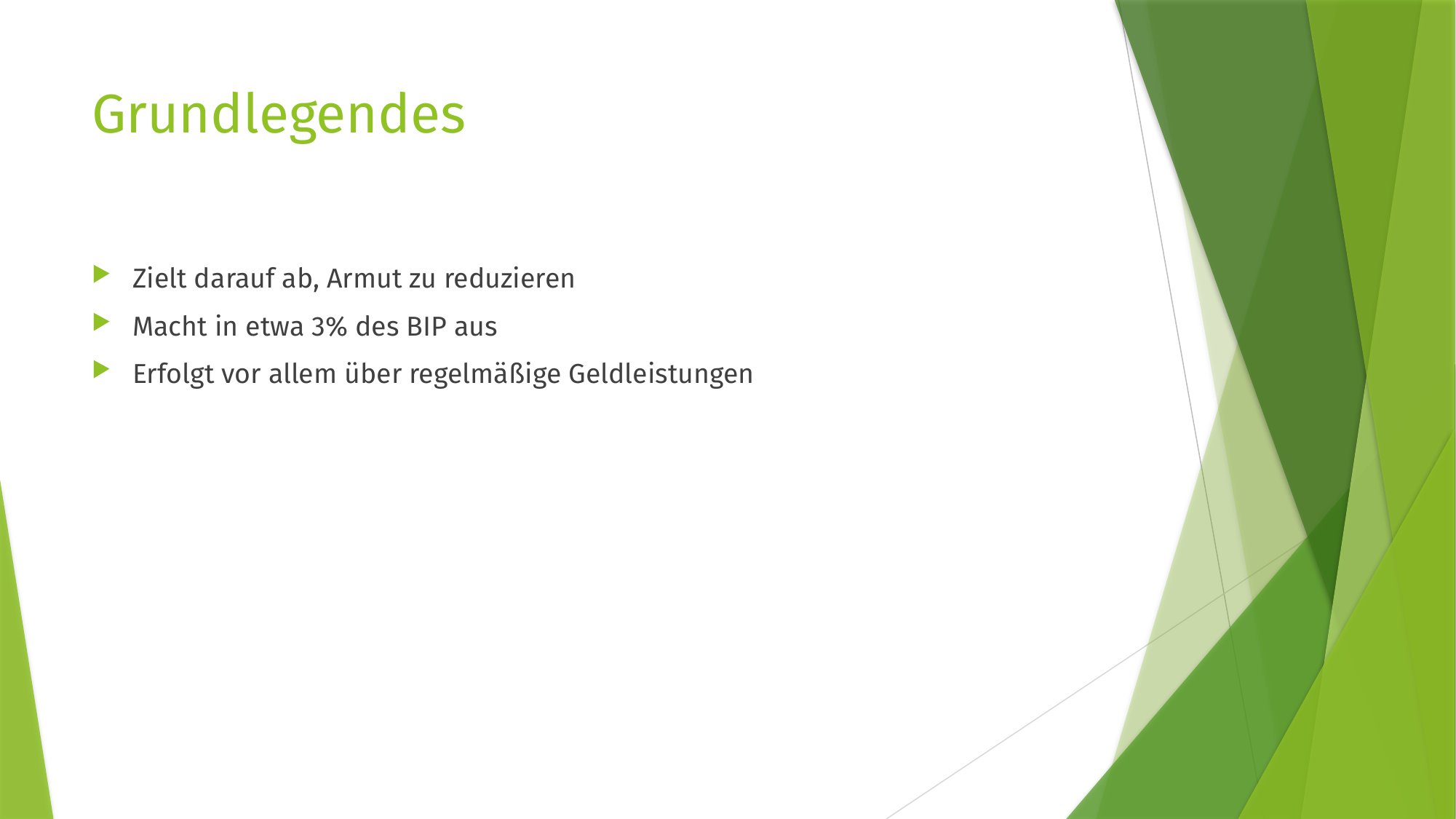

# Grundlegendes
Zielt darauf ab, Armut zu reduzieren
Macht in etwa 3% des BIP aus
Erfolgt vor allem über regelmäßige Geldleistungen